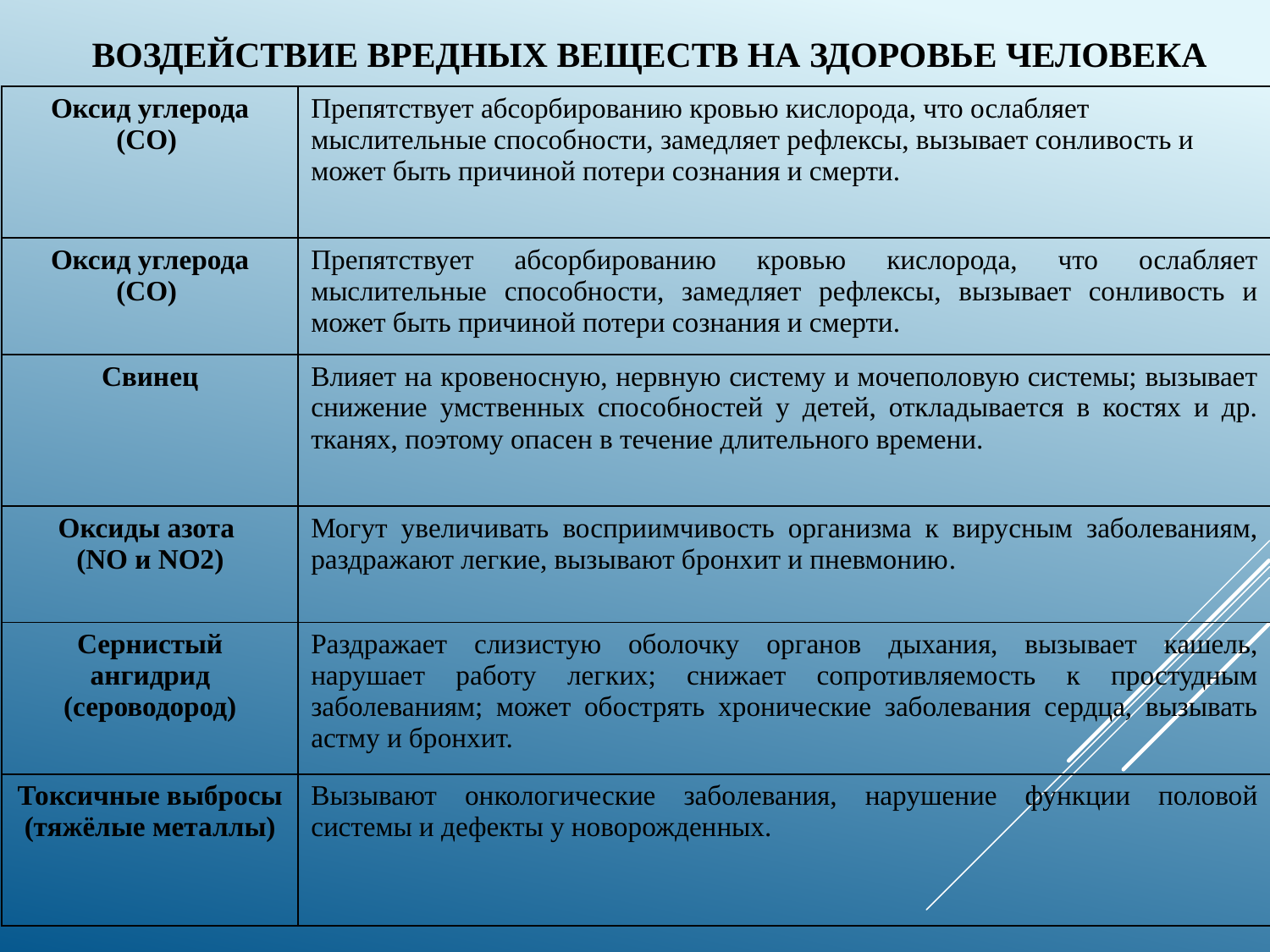

# Воздействие вредных веществ на здоровье человека
| Оксид углерода (СО) | Препятствует абсорбированию кровью кислорода, что ослабляет мыслительные способности, замедляет рефлексы, вызывает сонливость и может быть причиной потери сознания и смерти. |
| --- | --- |
| Оксид углерода (СО) | Препятствует абсорбированию кровью кислорода, что ослабляет мыслительные способности, замедляет рефлексы, вызывает сонливость и может быть причиной потери сознания и смерти. |
| Свинец | Влияет на кровеносную, нервную систему и мочеполовую системы; вызывает снижение умственных способностей у детей, откладывается в костях и др. тканях, поэтому опасен в течение длительного времени. |
| Оксиды азота (NO и NO2) | Могут увеличивать восприимчивость организма к вирусным заболеваниям, раздражают легкие, вызывают бронхит и пневмонию. |
| Сернистый ангидрид (сероводород) | Раздражает слизистую оболочку органов дыхания, вызывает кашель, нарушает работу легких; снижает сопротивляемость к простудным заболеваниям; может обострять хронические заболевания сердца, вызывать астму и бронхит. |
| Токсичные выбросы (тяжёлые металлы) | Вызывают онкологические заболевания, нарушение функции половой системы и дефекты у новорожденных. |
11